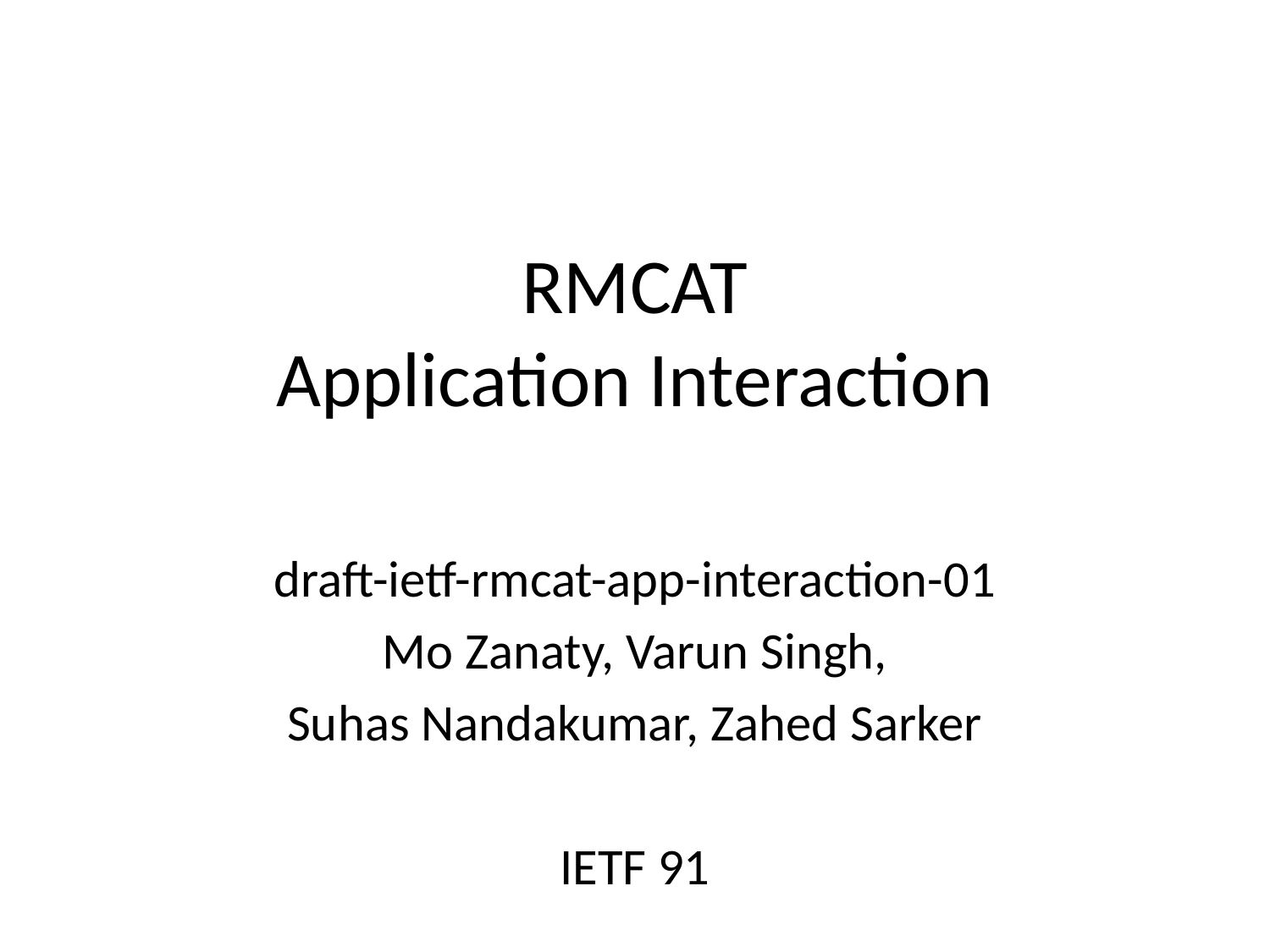

# RMCAT Application Interaction
draft-ietf-rmcat-app-interaction-01
Mo Zanaty, Varun Singh,
Suhas Nandakumar, Zahed Sarker

IETF 91